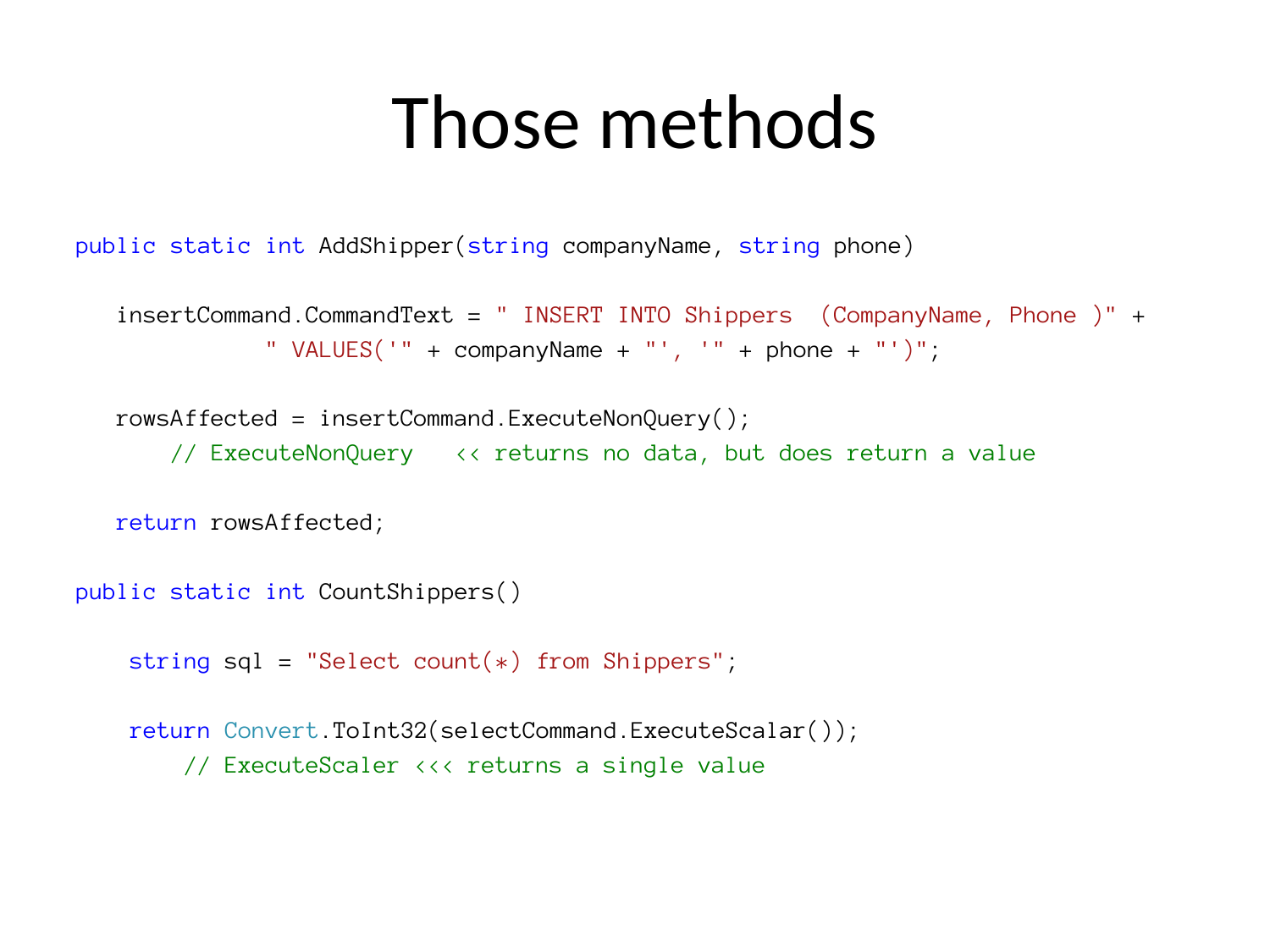

# Those methods
public static int AddShipper(string companyName, string phone)

   insertCommand.CommandText = " INSERT INTO Shippers  (CompanyName, Phone )" +
              " VALUES('" + companyName + "', '" + phone + "')";

   rowsAffected = insertCommand.ExecuteNonQuery();
       // ExecuteNonQuery   << returns no data, but does return a value

   return rowsAffected;

public static int CountShippers()

    string sql = "Select count(*) from Shippers";

    return Convert.ToInt32(selectCommand.ExecuteScalar());
        // ExecuteScaler <<< returns a single value